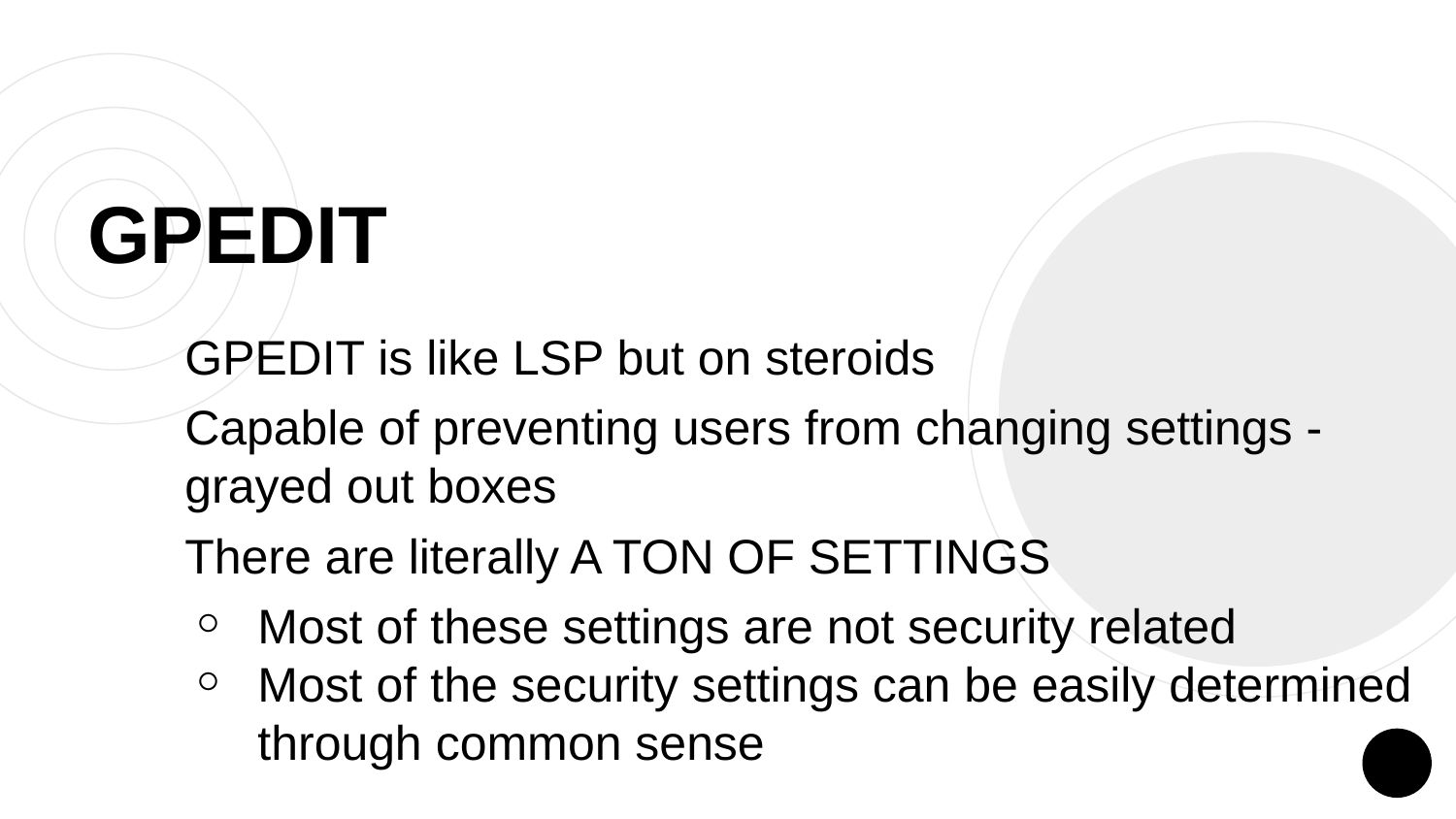

# GPEDIT
GPEDIT is like LSP but on steroids
Capable of preventing users from changing settings - grayed out boxes
There are literally A TON OF SETTINGS
Most of these settings are not security related
Most of the security settings can be easily determined through common sense